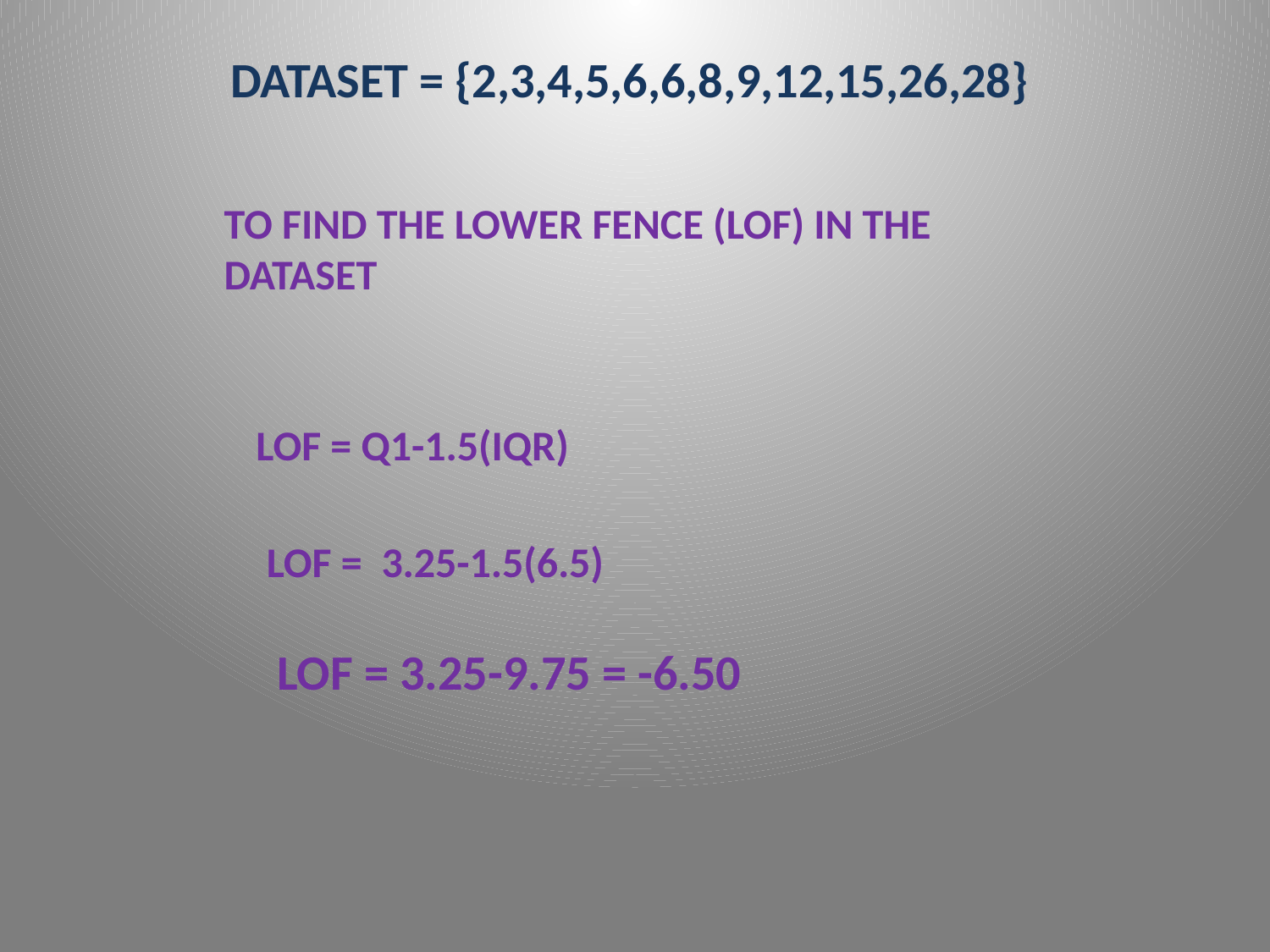

DATASET = {2,3,4,5,6,6,8,9,12,15,26,28}
TO FIND THE LOWER FENCE (LOF) IN THE DATASET
LOF = Q1-1.5(IQR)
LOF =  3.25-1.5(6.5)
LOF = 3.25-9.75 = -6.50